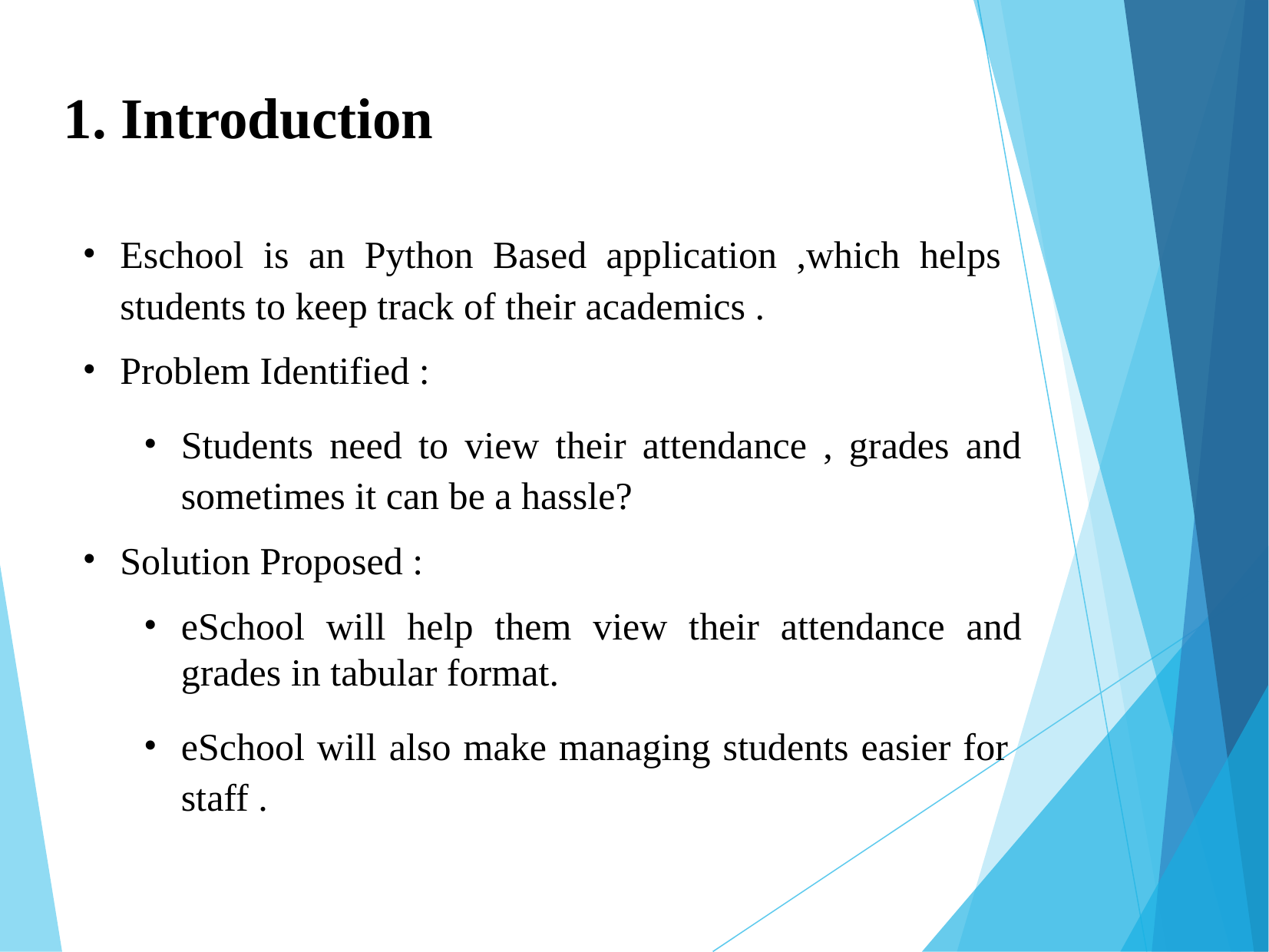

# 1. Introduction
Eschool is an Python Based application ,which helps  students to keep track of their academics .
Problem Identified :
Students need to view their attendance , grades and sometimes it can be a hassle?
Solution Proposed :
eSchool will help them view their attendance and grades in tabular format.
eSchool will also make managing students easier for  staff .